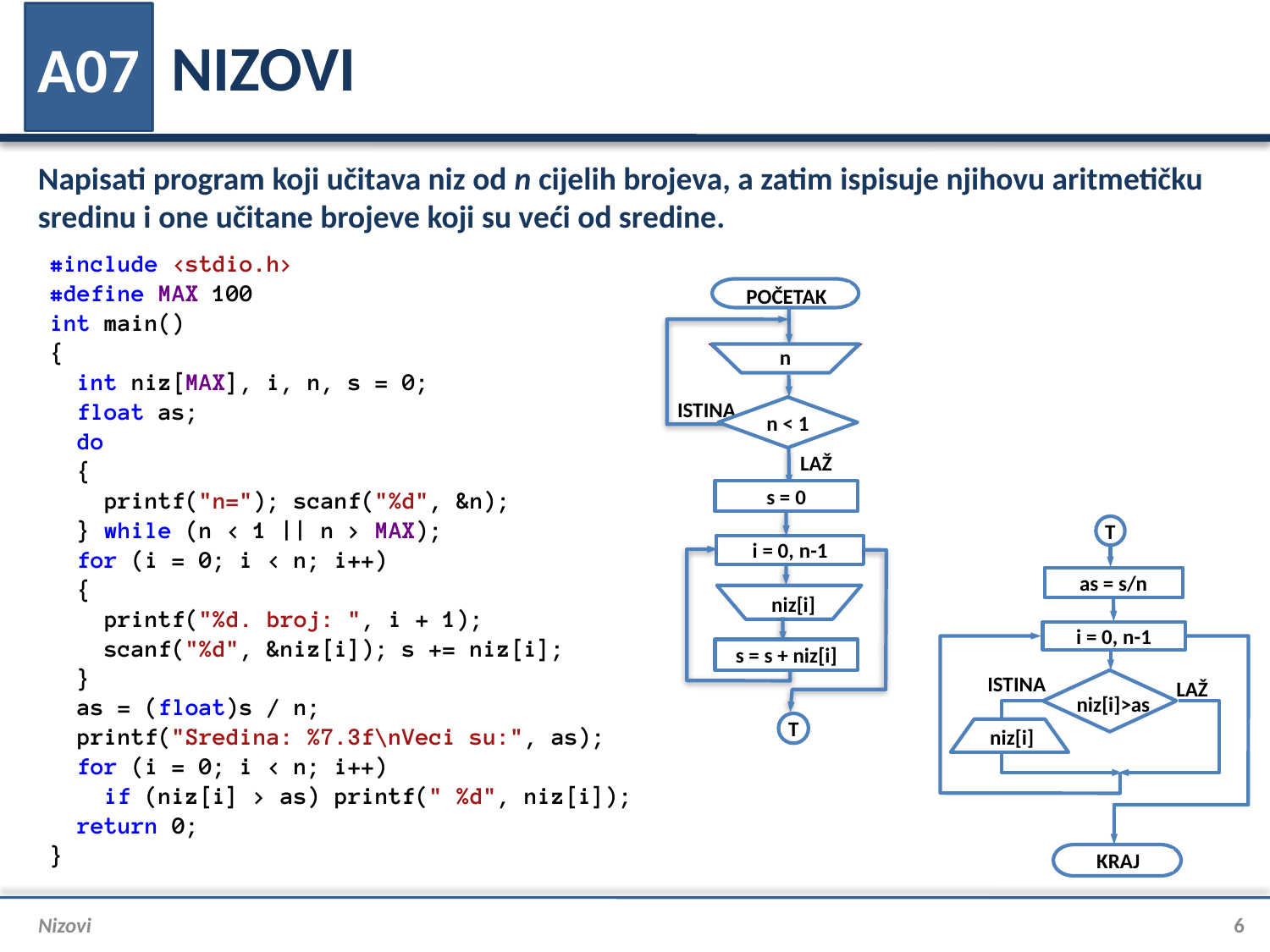

# NIZOVI
A07
Napisati program koji učitava niz od n cijelih brojeva, a zatim ispisuje njihovu aritmetičku sredinu i one učitane brojeve koji su veći od sredine.
#include <stdio.h>
#define MAX 100
int main()
{
  int niz[MAX], i, n, s = 0;
  float as;
  do
  {
    printf("n="); scanf("%d", &n);
  } while (n < 1 || n > MAX);
  for (i = 0; i < n; i++)
  {
    printf("%d. broj: ", i + 1);
    scanf("%d", &niz[i]); s += niz[i];
  }
  as = (float)s / n;
  printf("Sredina: %7.3f\nVeci su:", as);
  for (i = 0; i < n; i++)
    if (niz[i] > as) printf(" %d", niz[i]);
  return 0;
}

POČETAK

n

ISTINA

n < 1

LAŽ
s = 0

i = 0, n-1

niz[i]

s = s + niz[i]
T
T

as = s/n

i = 0, n-1

ISTINA
LAŽ
niz[i]>as

 niz[i]

KRAJ
Nizovi
6